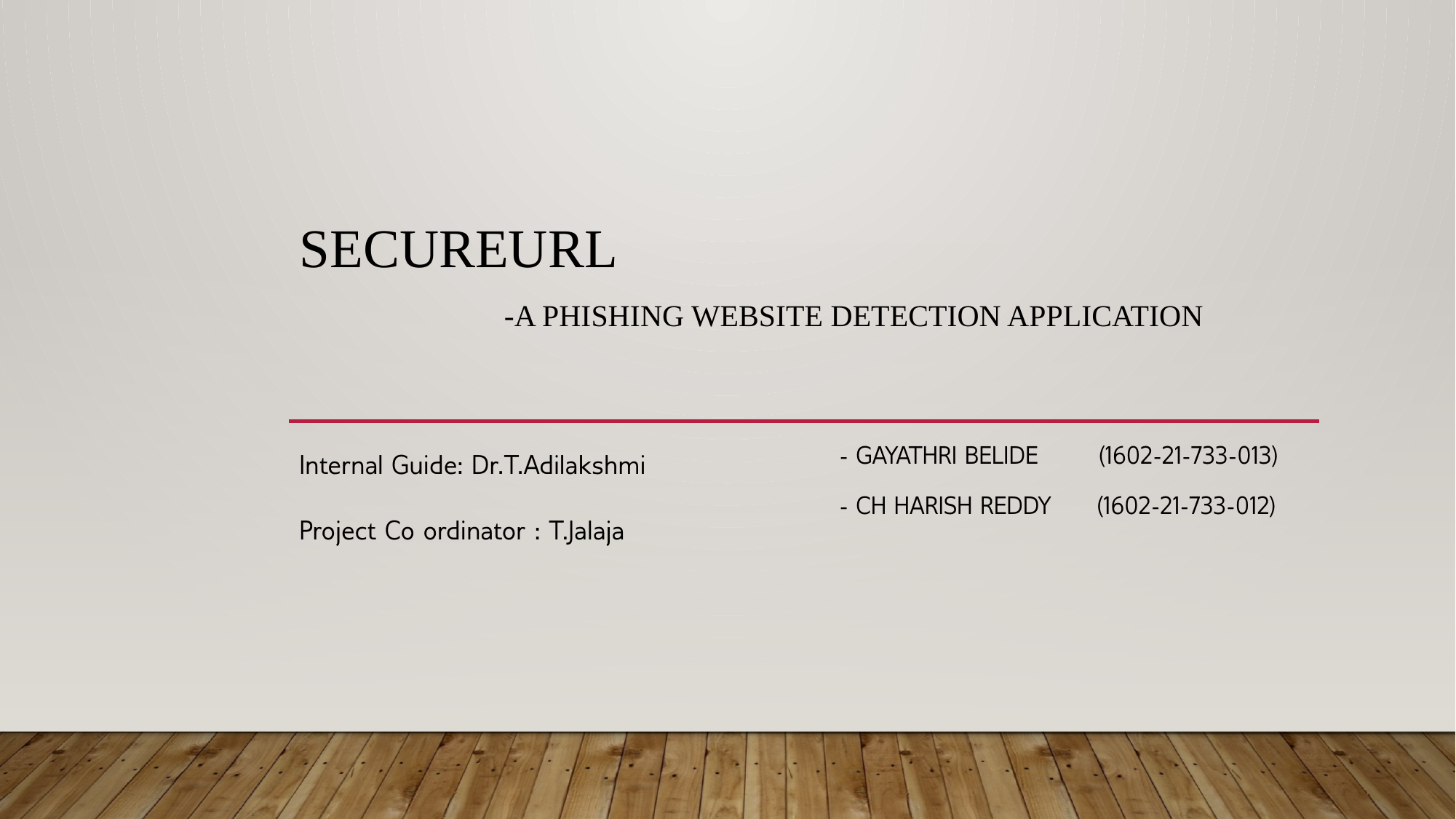

# SecureUrl -A Phishing website detection application
                                                                            - GAYATHRI bELIDE        (1602-21-733-013)
                                                                            - Ch harish reddy      (1602-21-733-012)

Internal Guide: Dr.T.Adilakshmi

Project Co ordinator : T.Jalaja